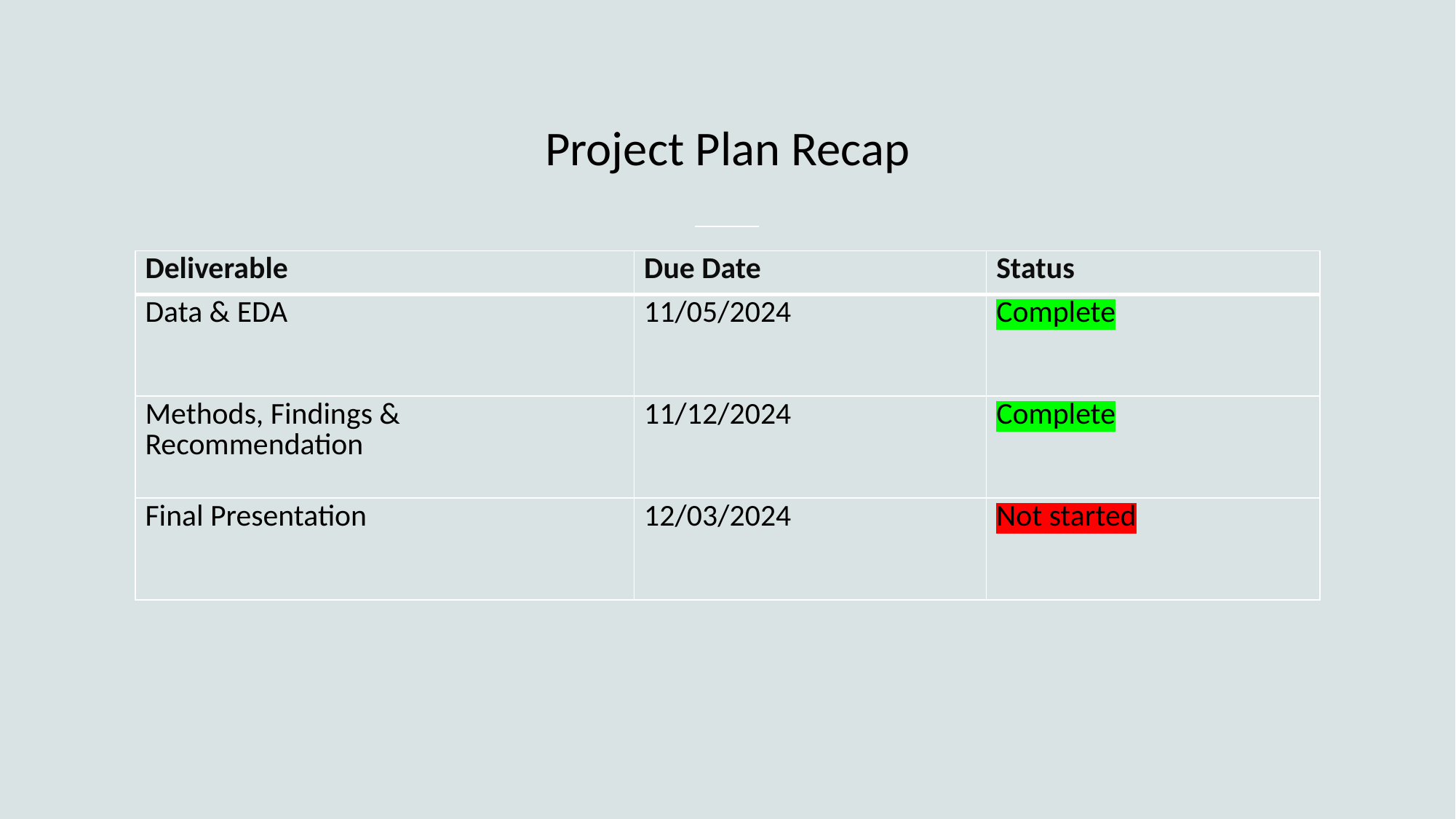

# Project Plan Recap
| Deliverable | Due Date | Status |
| --- | --- | --- |
| Data & EDA | 11/05/2024 | Complete |
| Methods, Findings & Recommendation | 11/12/2024 | Complete |
| Final Presentation | 12/03/2024 | Not started |